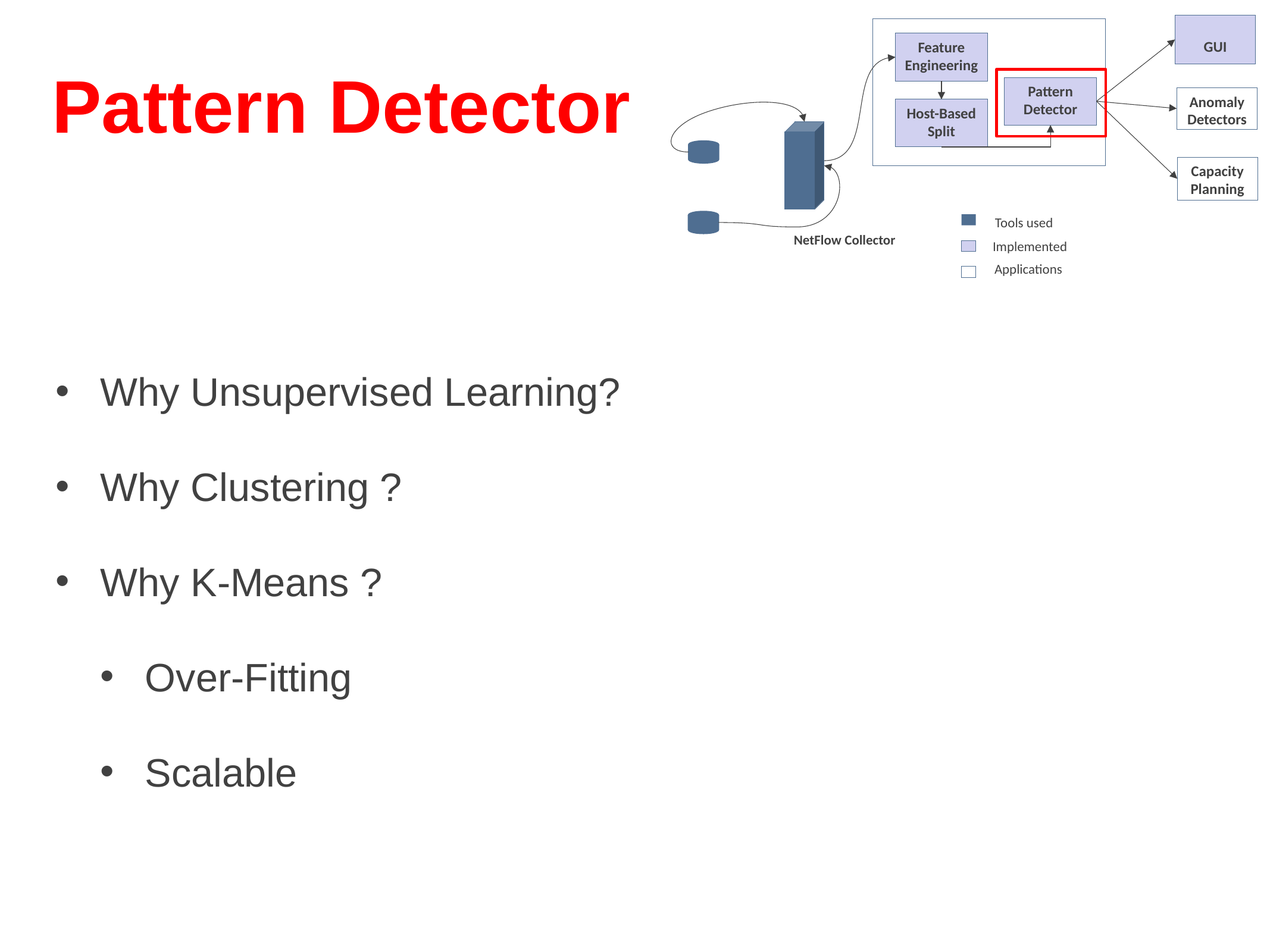

GUI

Pattern Detector
Feature Engineering

Pattern Detector
Anomaly Detectors
Host-Based Split

Capacity
Planning

Tools used

NetFlow Collector
Implemented

Applications

Why Unsupervised Learning?
Why Clustering ?
Why K-Means ?
Over-Fitting
Scalable

14